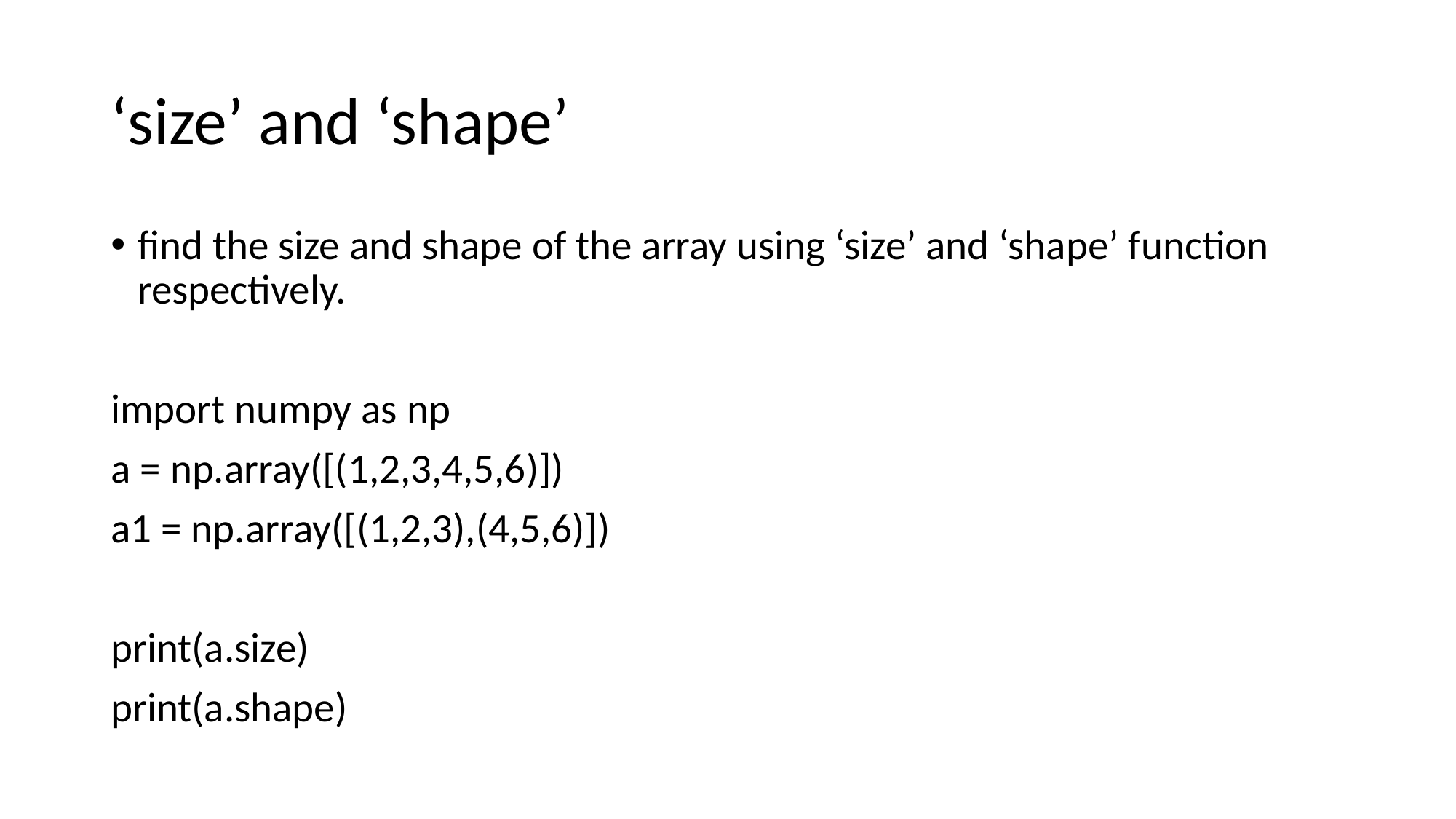

# ‘size’ and ‘shape’
find the size and shape of the array using ‘size’ and ‘shape’ function respectively.

import numpy as np
a = np.array([(1,2,3,4,5,6)])
a1 = np.array([(1,2,3),(4,5,6)])

print(a.size)
print(a.shape)